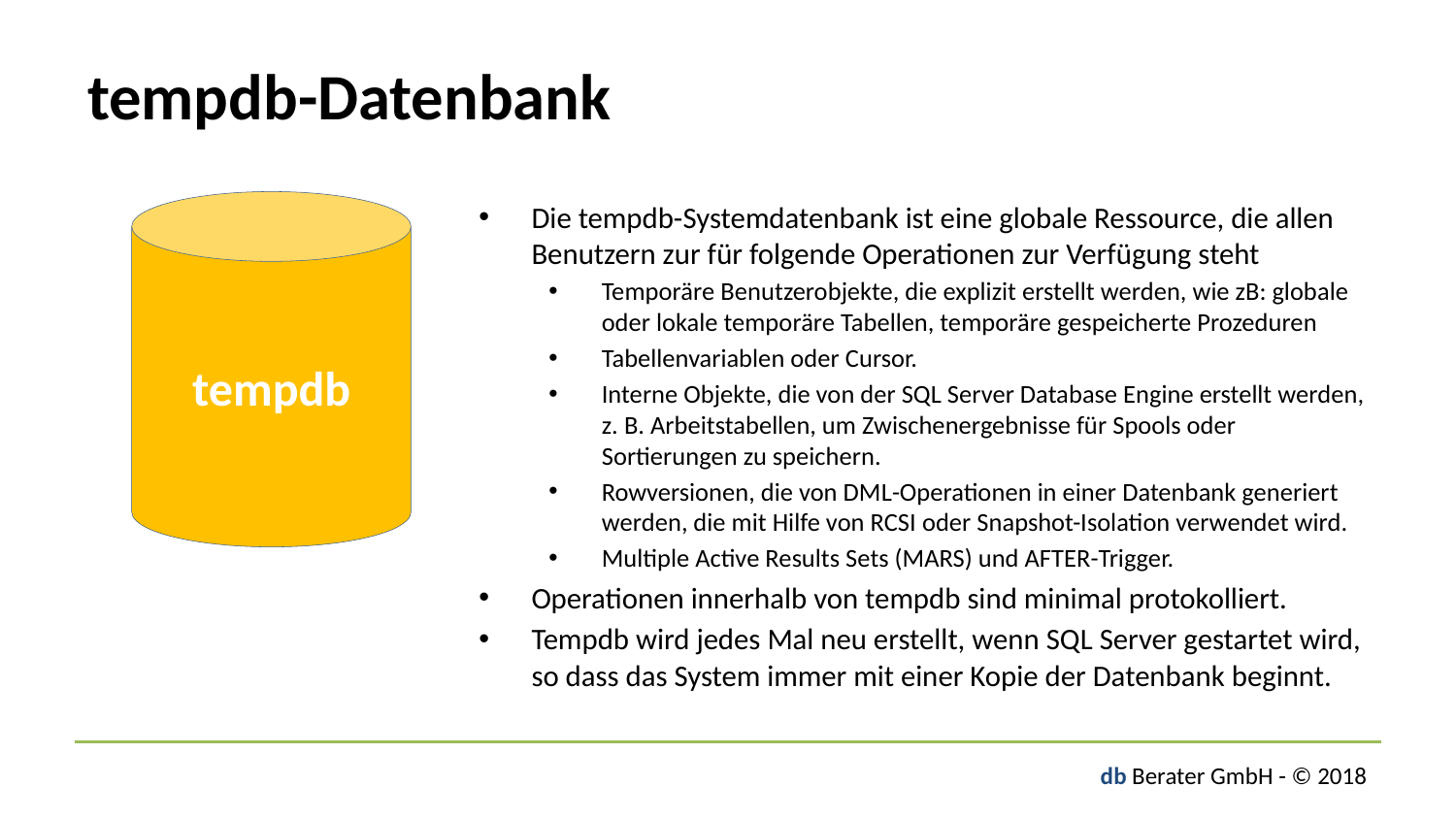

# tempdb-Datenbank
Die tempdb-Systemdatenbank ist eine globale Ressource, die allen Benutzern zur für folgende Operationen zur Verfügung steht
Temporäre Benutzerobjekte, die explizit erstellt werden, wie zB: globale oder lokale temporäre Tabellen, temporäre gespeicherte Prozeduren
Tabellenvariablen oder Cursor.
Interne Objekte, die von der SQL Server Database Engine erstellt werden, z. B. Arbeitstabellen, um Zwischenergebnisse für Spools oder Sortierungen zu speichern.
Rowversionen, die von DML-Operationen in einer Datenbank generiert werden, die mit Hilfe von RCSI oder Snapshot-Isolation verwendet wird.
Multiple Active Results Sets (MARS) und AFTER-Trigger.
Operationen innerhalb von tempdb sind minimal protokolliert.
Tempdb wird jedes Mal neu erstellt, wenn SQL Server gestartet wird, so dass das System immer mit einer Kopie der Datenbank beginnt.
tempdb